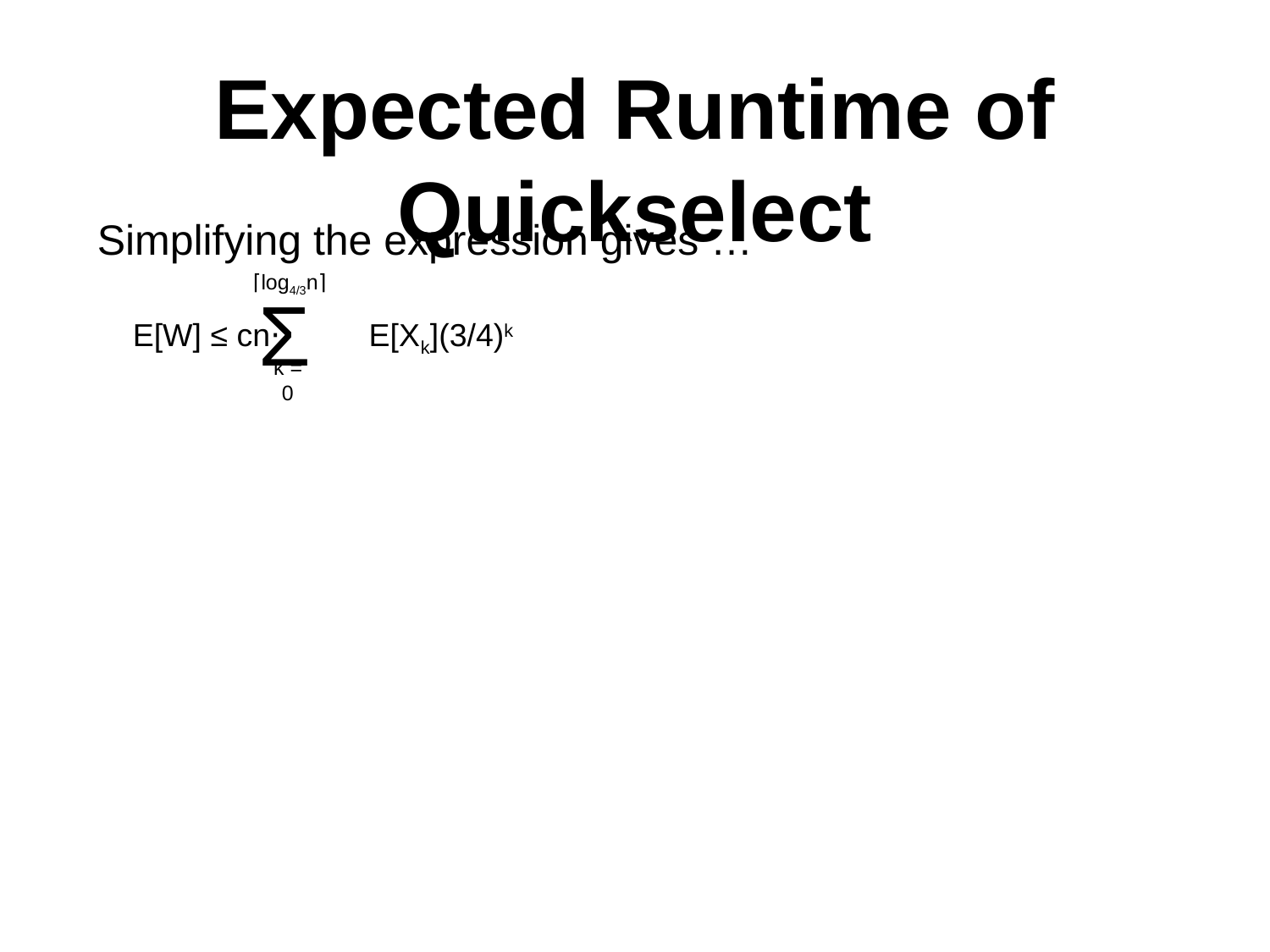

Expected Runtime of Quickselect
Simplifying the expression gives …

    E[W] ≤ cn⋅          E[Xk](3/4)k

⌈log4/3n⌉
Σ
k = 0